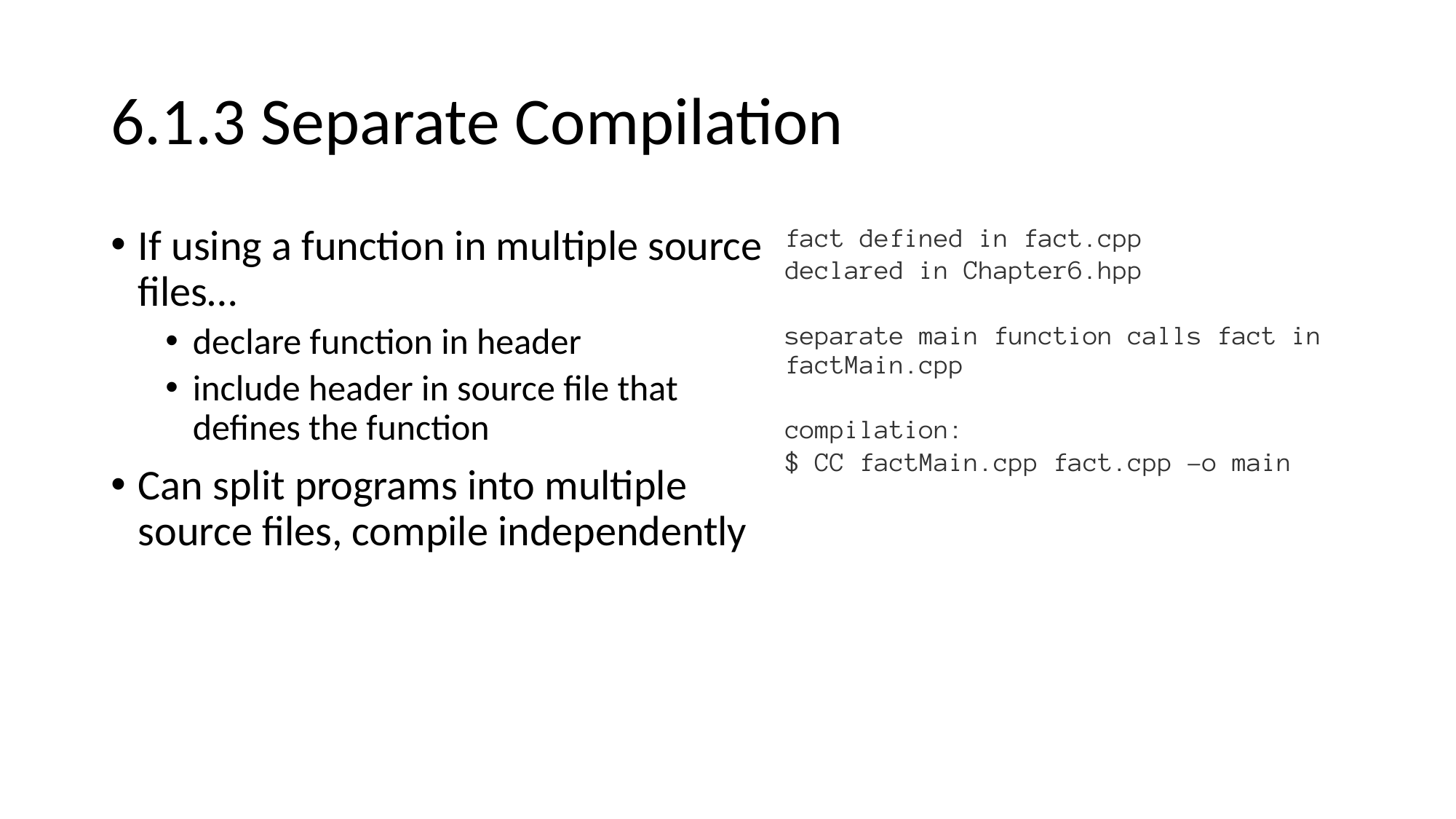

# 6.1.3 Separate Compilation
If using a function in multiple source files…
declare function in header
include header in source file that defines the function
Can split programs into multiple source files, compile independently
fact defined in fact.cpp
declared in Chapter6.hpp

separate main function calls fact in factMain.cpp

compilation:
$ CC factMain.cpp fact.cpp –o main